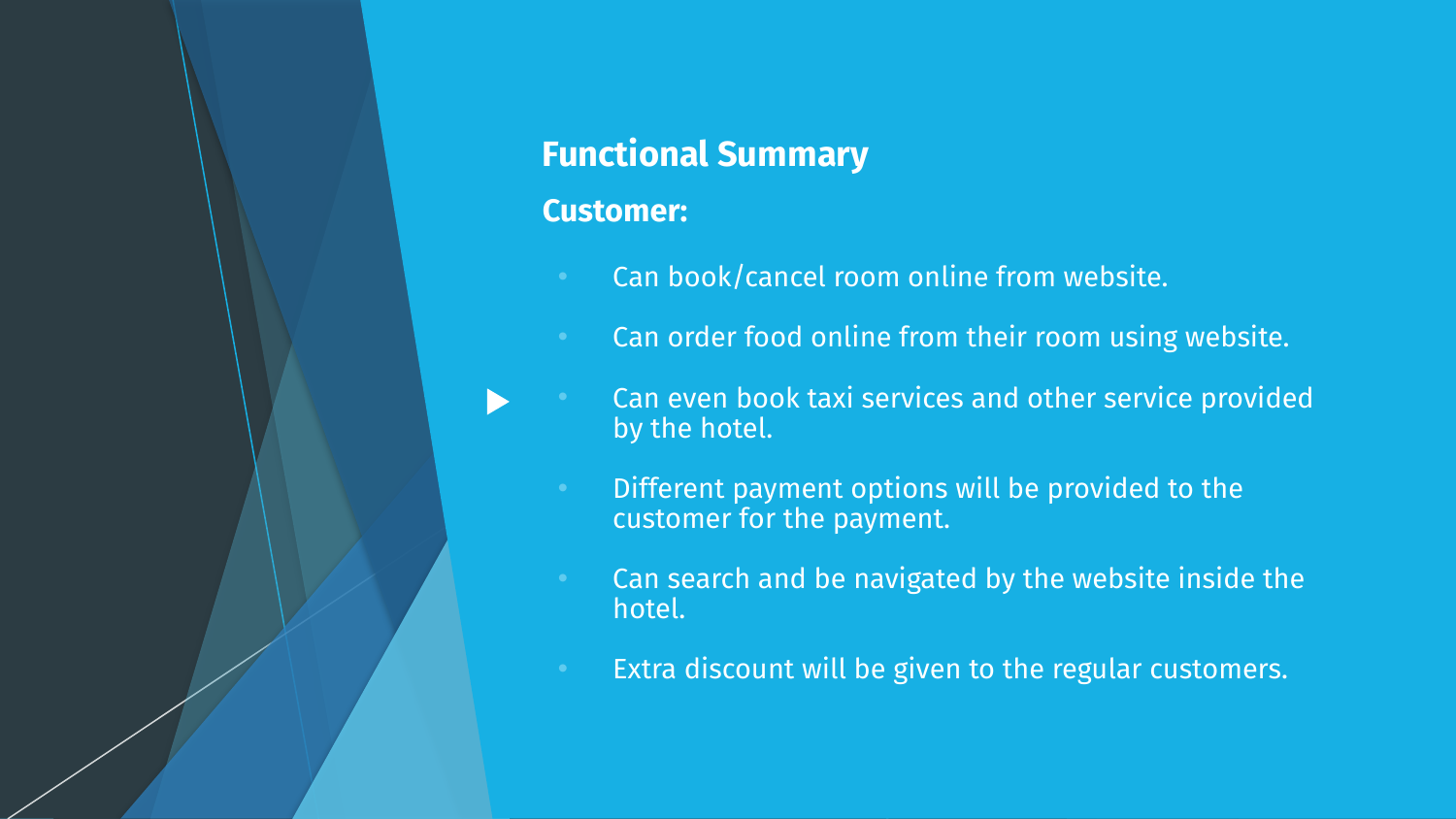

# Functional Summary

Customer:
Can book/cancel room online from website.
Can order food online from their room using website.
Can even book taxi services and other service provided by the hotel.
Different payment options will be provided to the customer for the payment.
Can search and be navigated by the website inside the hotel.
Extra discount will be given to the regular customers.